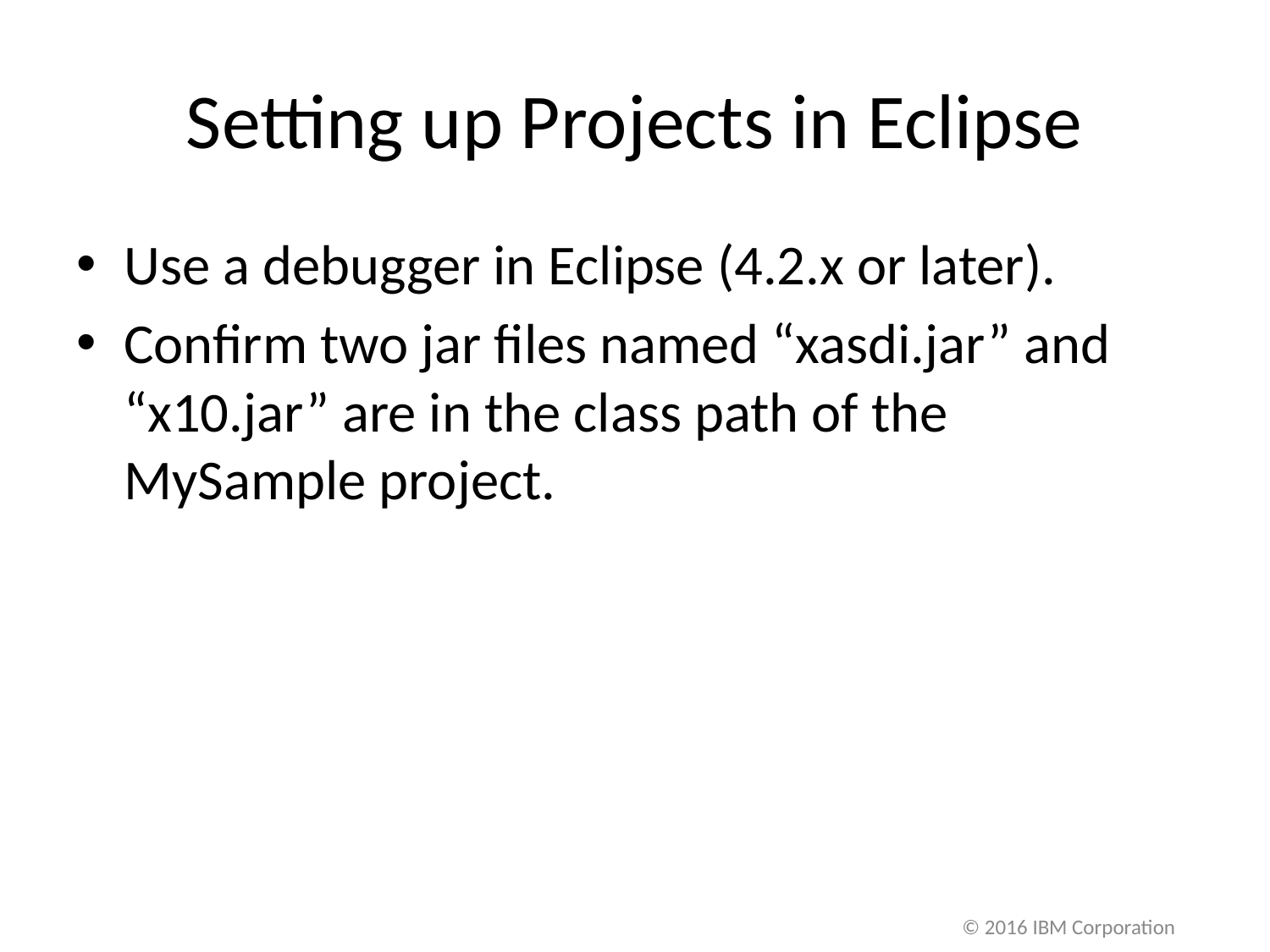

# Setting up Projects in Eclipse
Use a debugger in Eclipse (4.2.x or later).
Confirm two jar files named “xasdi.jar” and “x10.jar” are in the class path of the MySample project.
© 2016 IBM Corporation